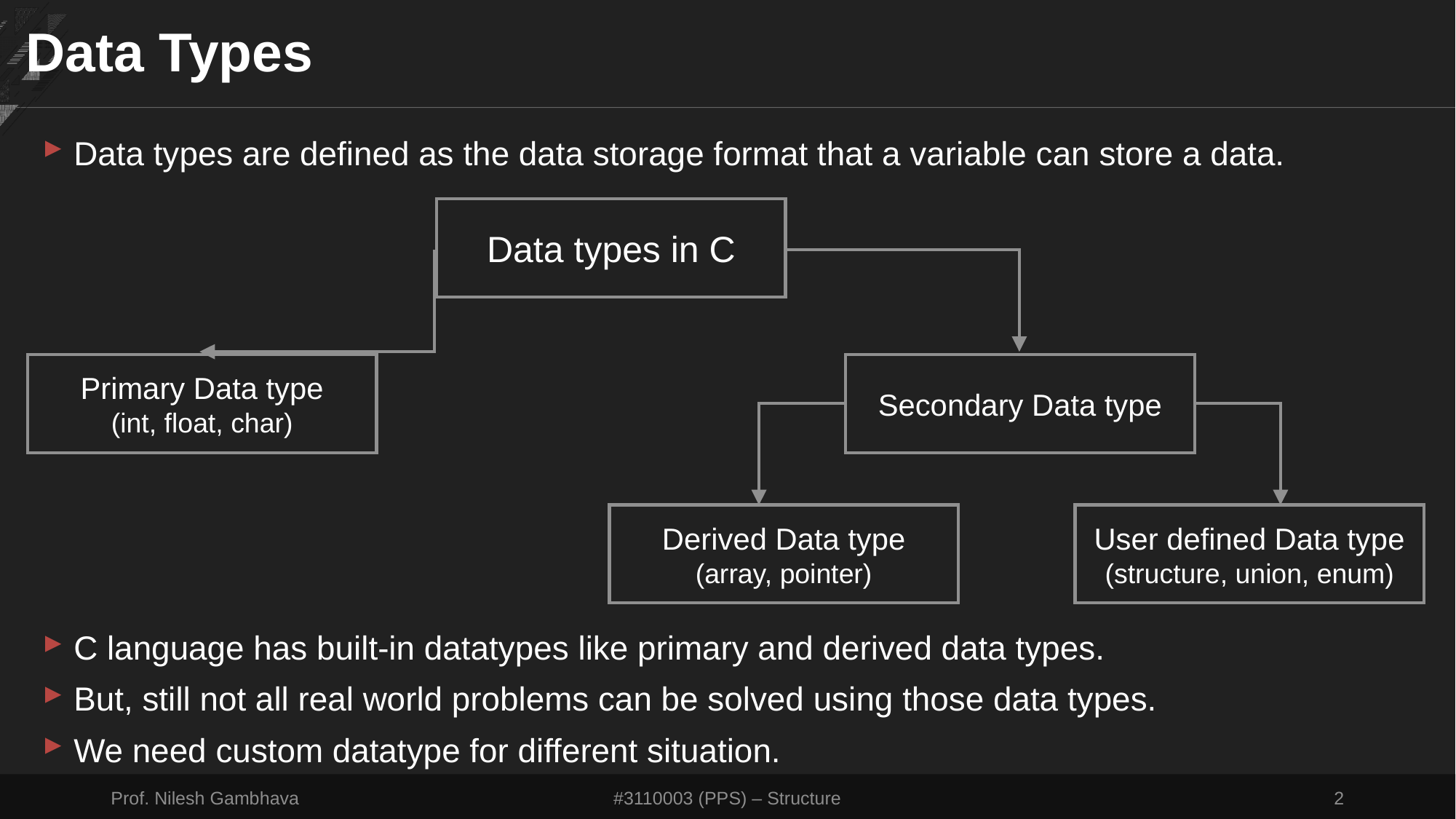

# Data Types

C language has built-in datatypes like primary and derived data types.
But, still not all real world problems can be solved using those data types.
We need custom datatype for different situation.
Data types are defined as the data storage format that a variable can store a data.
Data types in C
Primary Data type
(int, float, char)
Secondary Data type
Derived Data type
(array, pointer)
User defined Data type
(structure, union, enum)